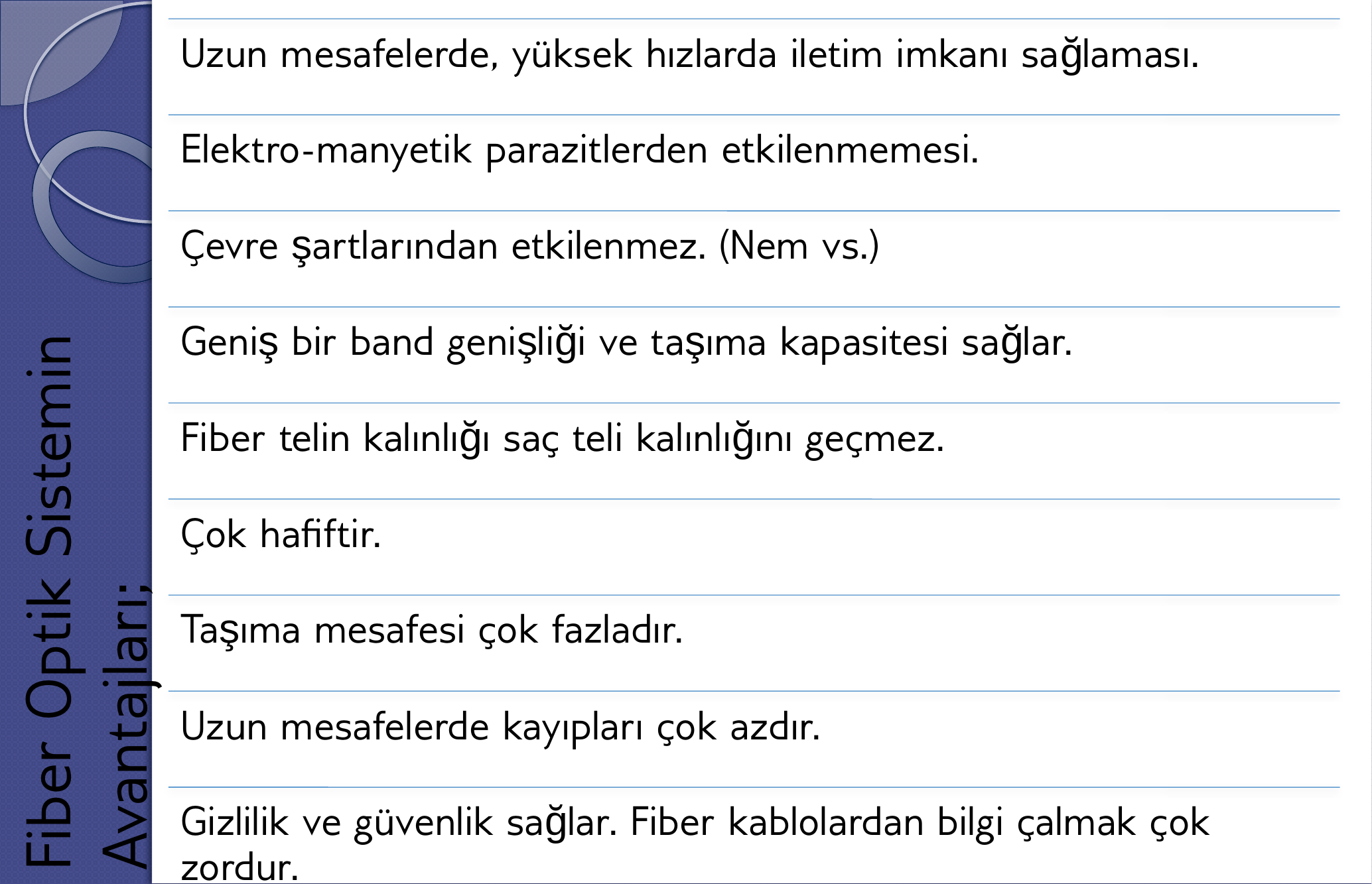

Uzun mesafelerde, yüksek hızlarda iletim imkanı sağlaması.
Elektro-manyetik parazitlerden etkilenmemesi.
Çevre şartlarından etkilenmez. (Nem vs.)
Geniş bir band genişliği ve taşıma kapasitesi sağlar.
Fiber telin kalınlığı saç teli kalınlığını geçmez.
Çok hafiftir.
Taşıma mesafesi çok fazladır.
Uzun mesafelerde kayıpları çok azdır.
Gizlilik ve güvenlik sağlar. Fiber kablolardan bilgi çalmak çok zordur.
# Fiber Optik Sistemin Avantajları;